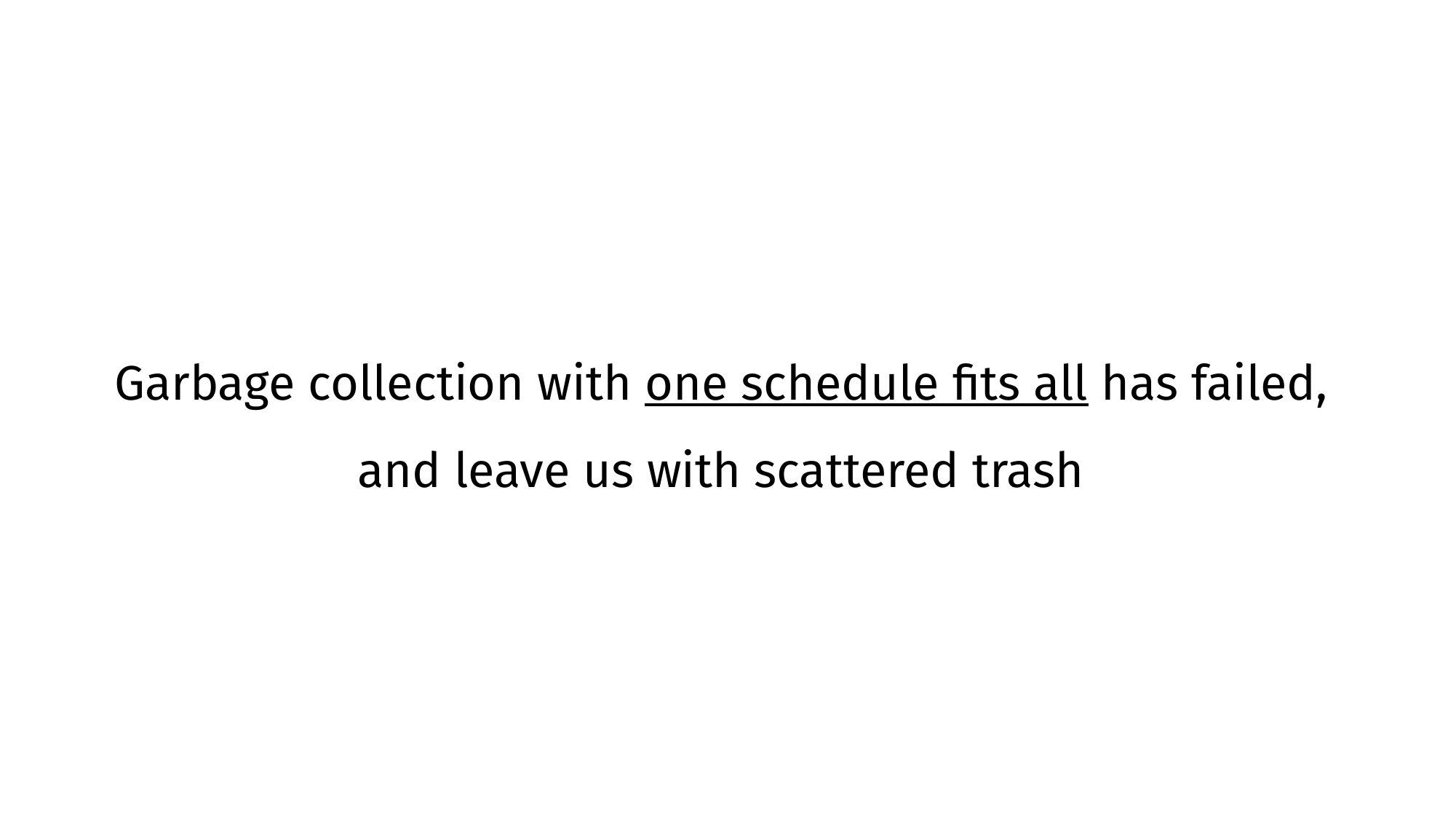

Garbage collection with one schedule fits all has failed,
and leave us with scattered trash